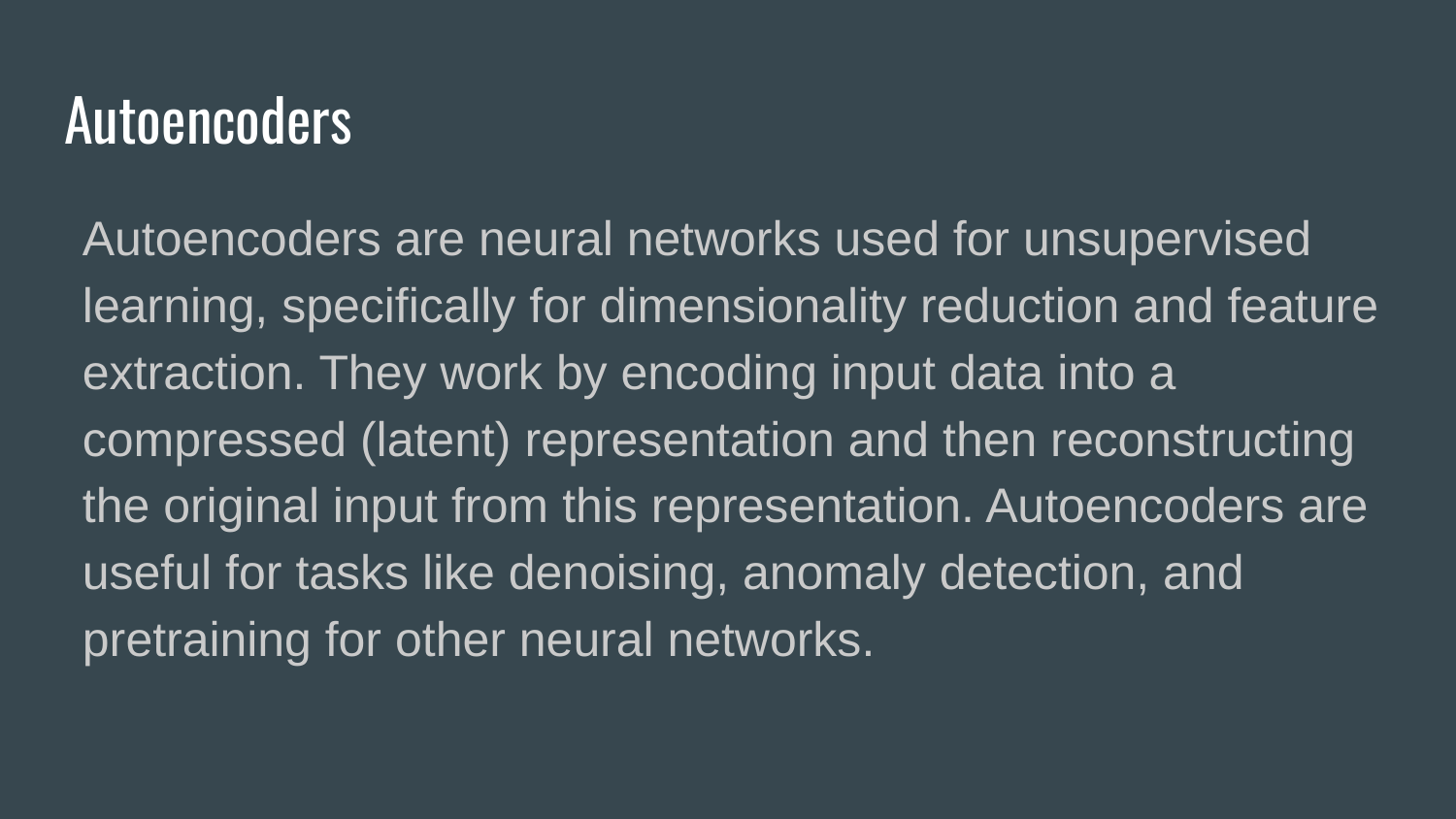

# Autoencoders
Autoencoders are neural networks used for unsupervised learning, specifically for dimensionality reduction and feature extraction. They work by encoding input data into a compressed (latent) representation and then reconstructing the original input from this representation. Autoencoders are useful for tasks like denoising, anomaly detection, and pretraining for other neural networks.